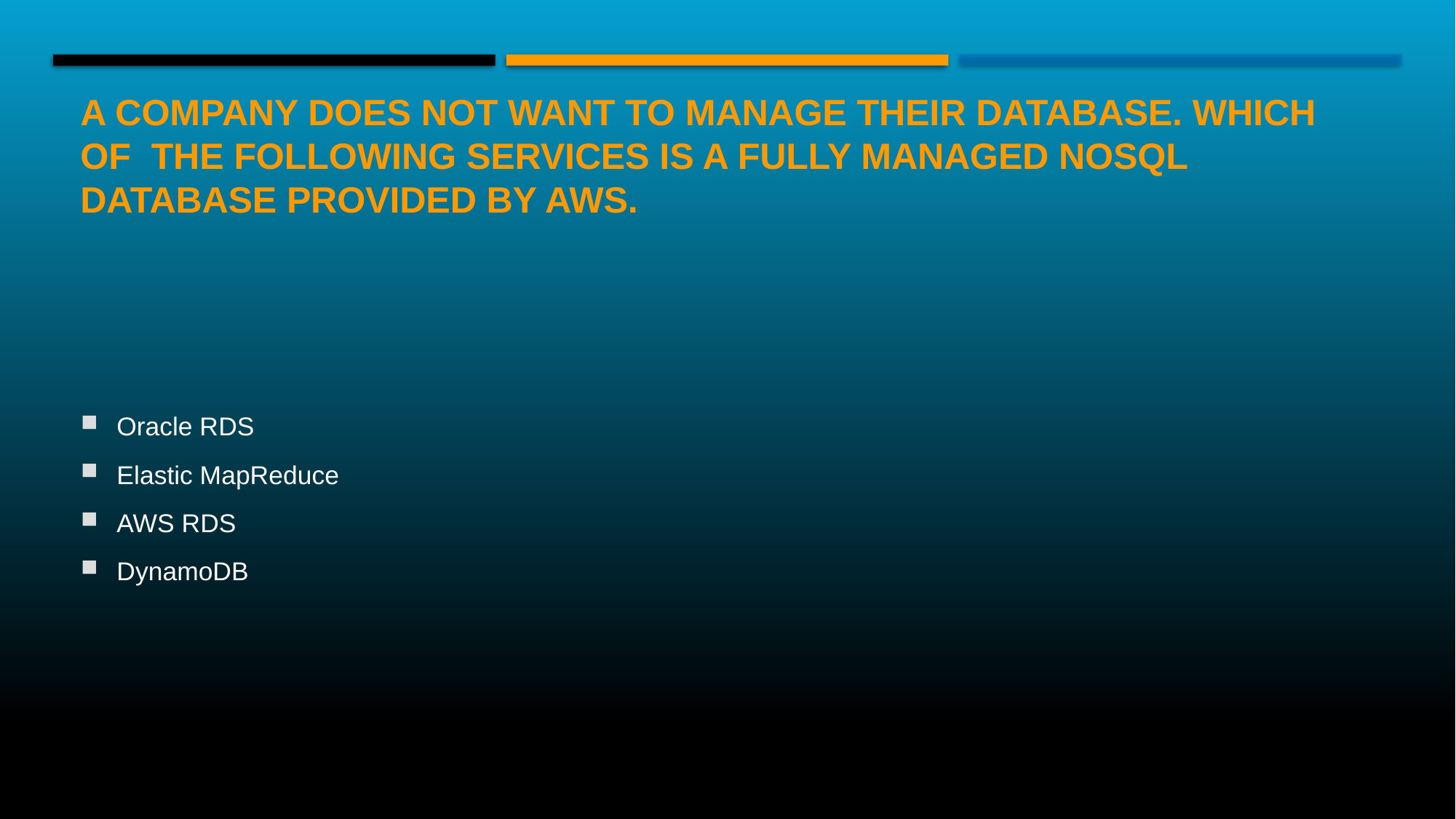

# A company does not want to manage their database. Which of  the following services is a fully managed NoSQL database provided by AWS.
Oracle RDS
Elastic MapReduce
AWS RDS
DynamoDB